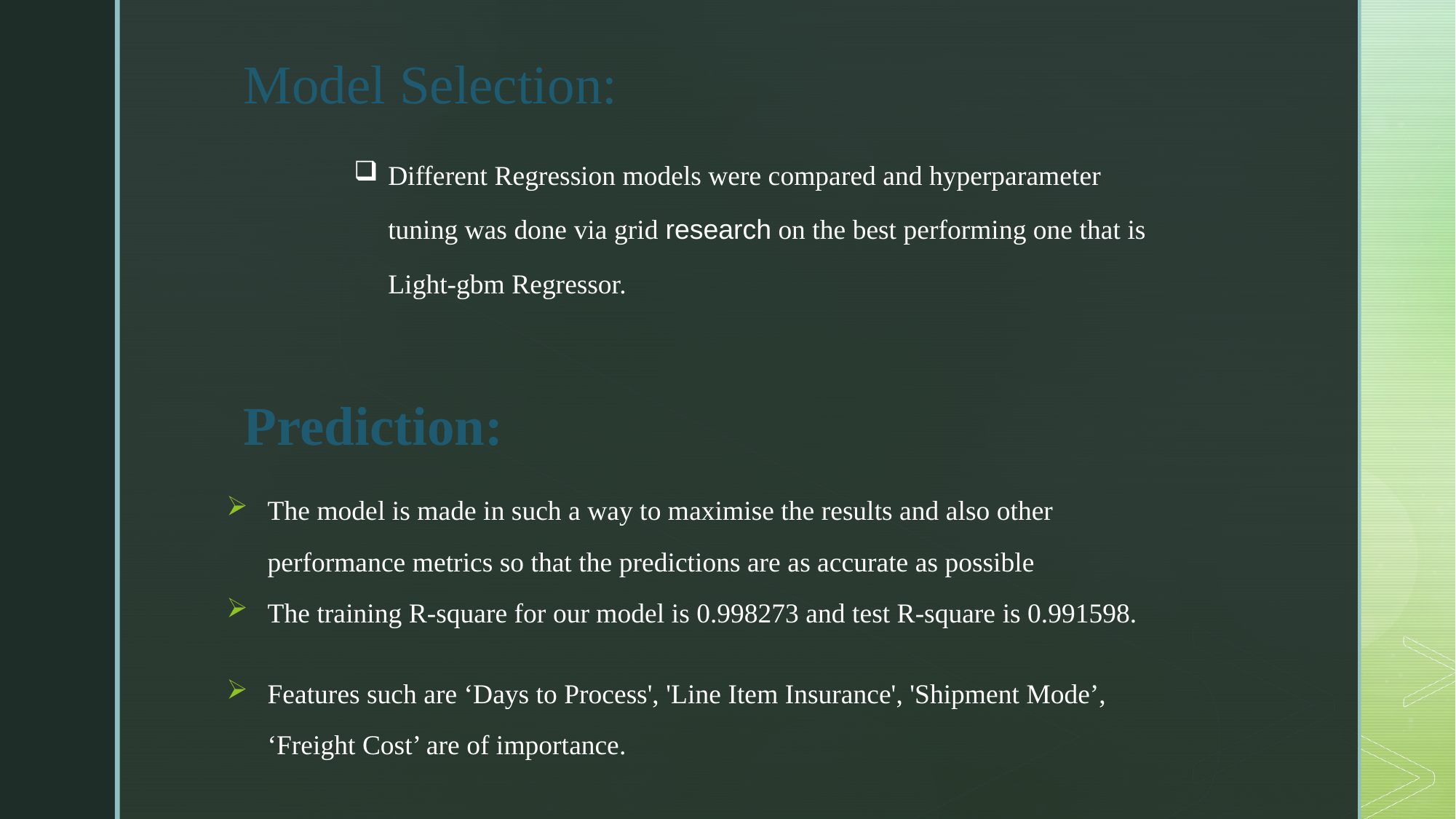

Model Selection:
Different Regression models were compared and hyperparameter tuning was done via grid research on the best performing one that is Light-gbm Regressor.
Prediction:
The model is made in such a way to maximise the results and also other performance metrics so that the predictions are as accurate as possible
The training R-square for our model is 0.998273 and test R-square is 0.991598.
Features such are ‘Days to Process', 'Line Item Insurance', 'Shipment Mode’, ‘Freight Cost’ are of importance.